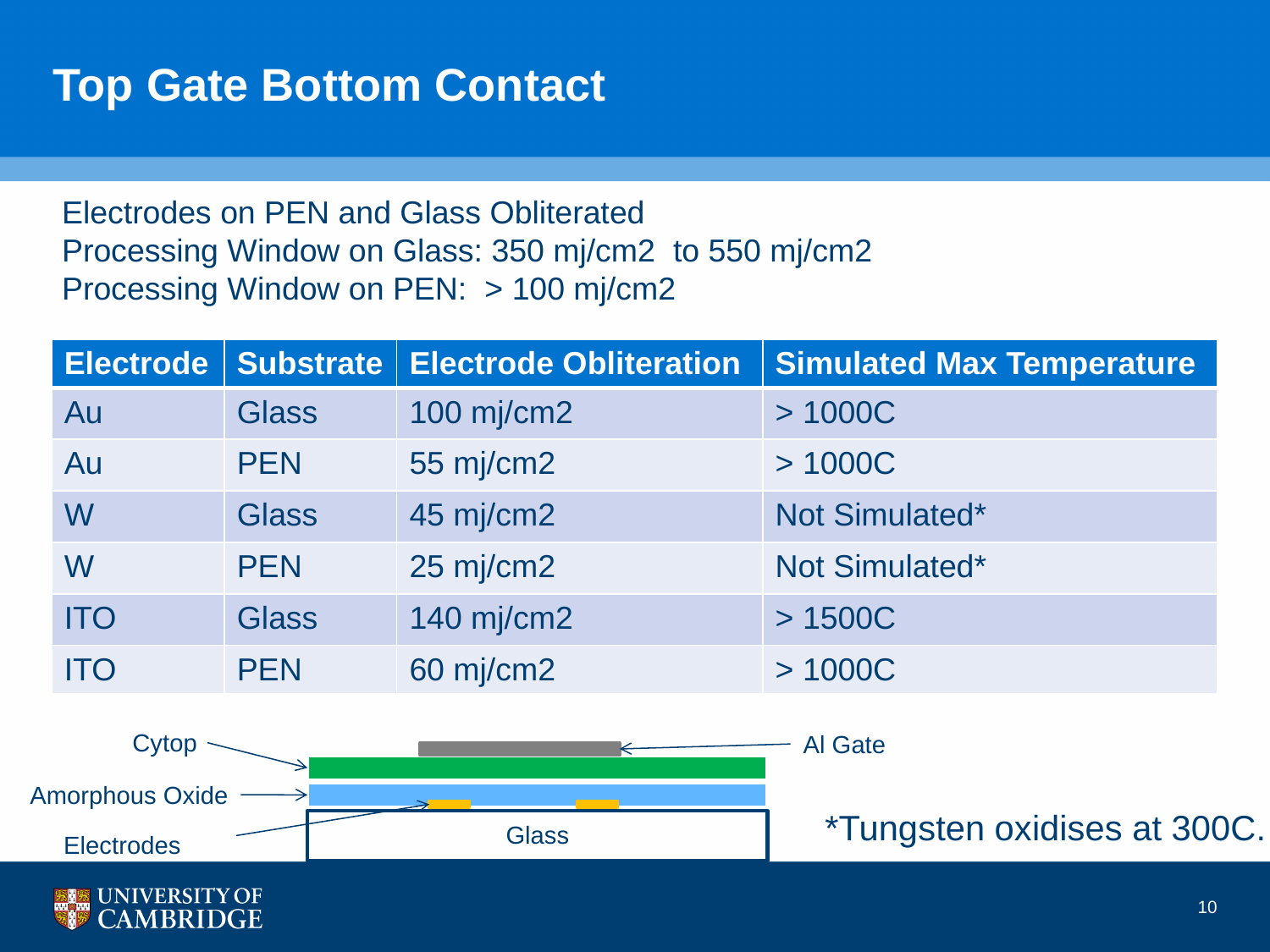

# Top Gate Bottom Contact
Electrodes on PEN and Glass Obliterated
Processing Window on Glass: 350 mj/cm2  to 550 mj/cm2
Processing Window on PEN:  > 100 mj/cm2
Gold, Tungsten and ITO electrodes
Al Gate
| Electrode | Substrate | Electrode Obliteration | Simulated Max Temperature |
| --- | --- | --- | --- |
| Au | Glass | 100 mj/cm2 | > 1000C |
| Au | PEN | 55 mj/cm2 | > 1000C |
| W | Glass | 45 mj/cm2 | Not Simulated\* |
| W | PEN | 25 mj/cm2 | Not Simulated\* |
| ITO | Glass | 140 mj/cm2 | > 1500C |
| ITO | PEN | 60 mj/cm2 | > 1000C |
Cytop

Amorphous Oxide

Glass
Electrodes
Cytop
Al Gate

Amorphous Oxide

*Tungsten oxidises at 300C.

Glass
Electrodes
10